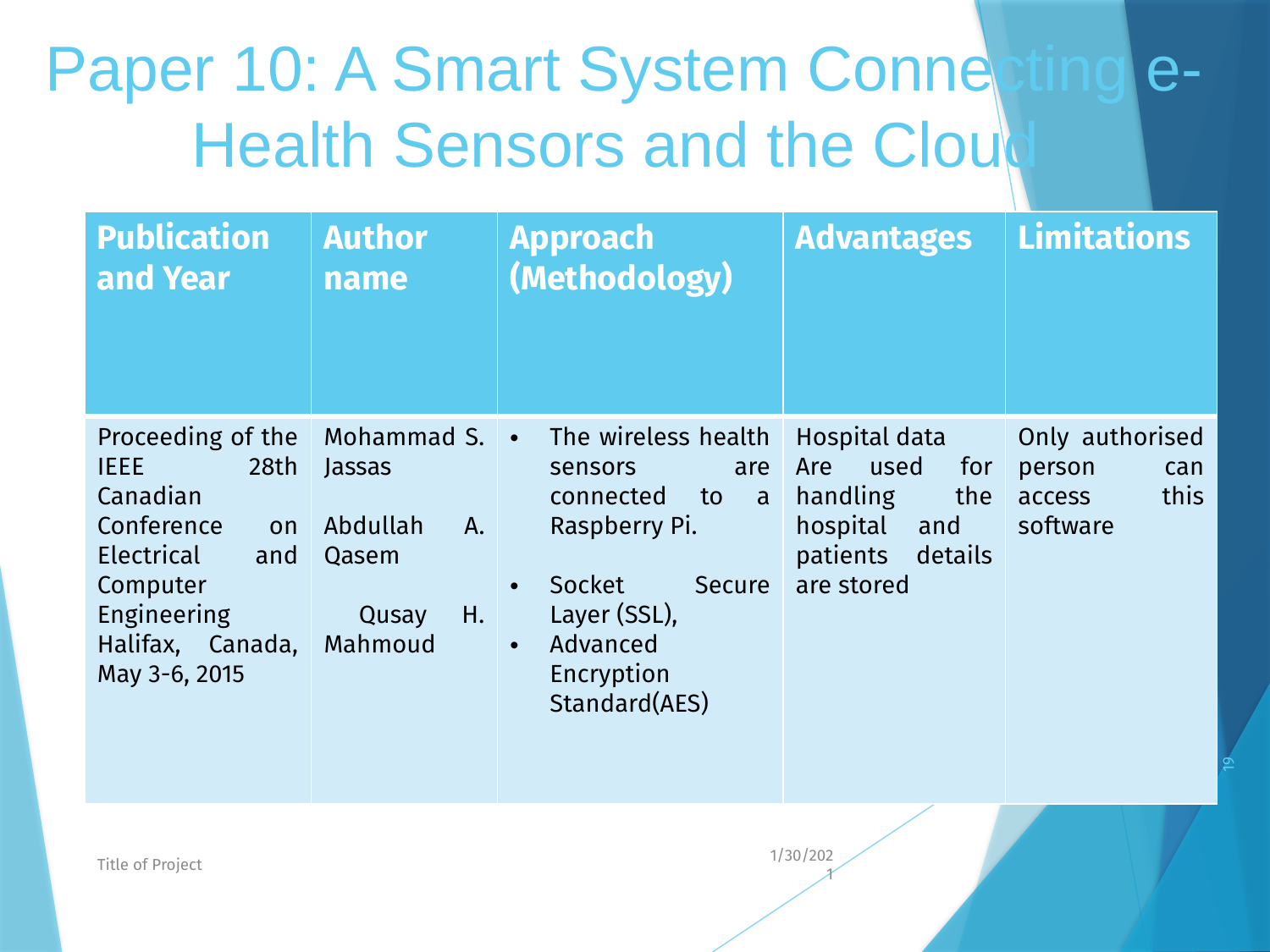

# Paper 10: A Smart System Connecting e-Health Sensors and the Cloud
| Publication and Year | Author name | Approach (Methodology) | Advantages | Limitations |
| --- | --- | --- | --- | --- |
| Proceeding of the IEEE 28th Canadian Conference on Electrical and Computer Engineering Halifax, Canada, May 3-6, 2015 | Mohammad S. Jassas Abdullah A. Qasem Qusay H. Mahmoud | The wireless health sensors are connected to a Raspberry Pi. Socket Secure Layer (SSL), Advanced Encryption Standard(AES) | Hospital data Are used for handling the hospital and patients details are stored | Only authorised person can access this software |
19
Title of Project
1/30/2021